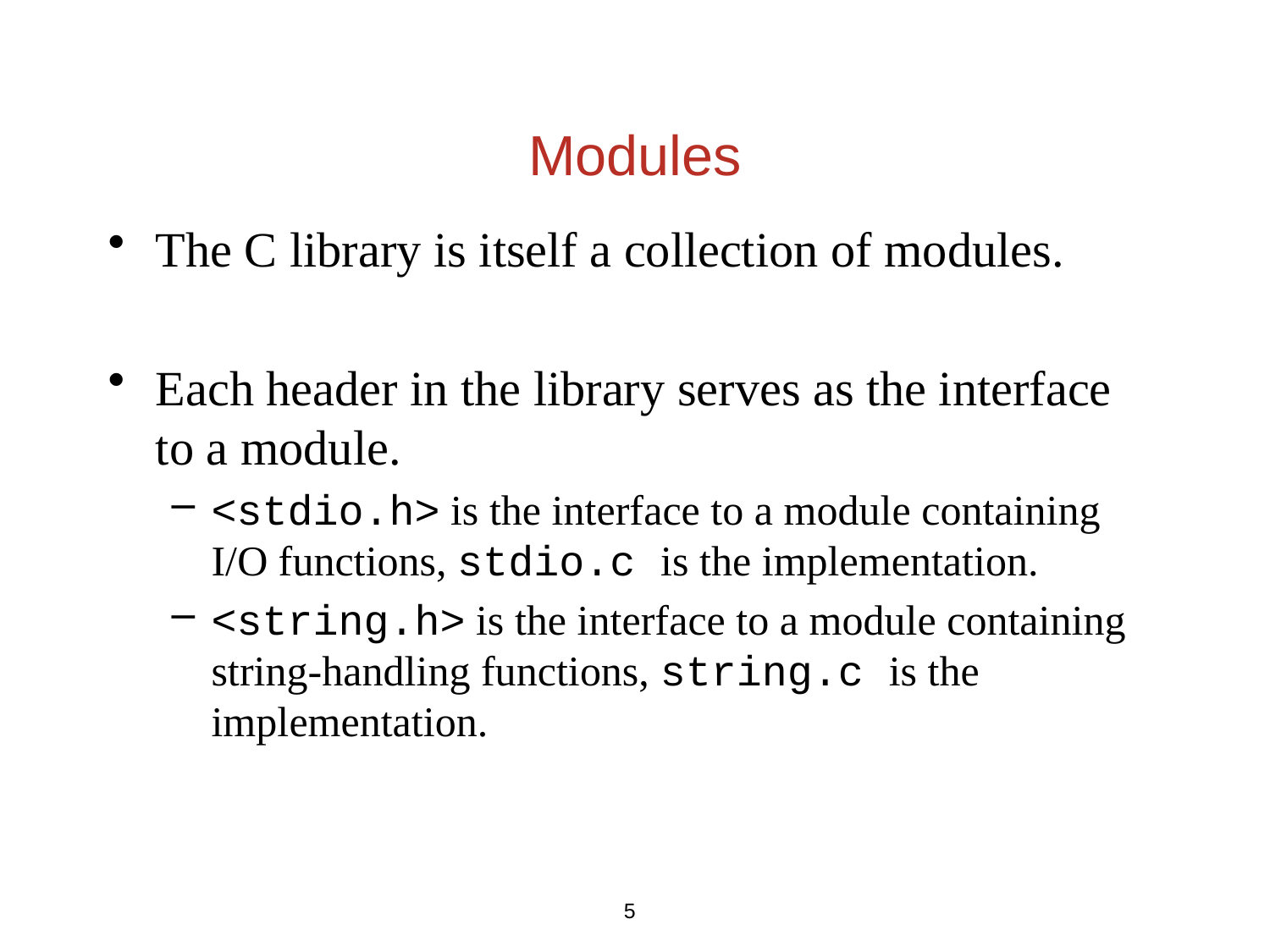

# Modules
The C library is itself a collection of modules.

Each header in the library serves as the interface to a module.
<stdio.h> is the interface to a module containing I/O functions, stdio.c is the implementation.
<string.h> is the interface to a module containing string-handling functions, string.c is the implementation.

5